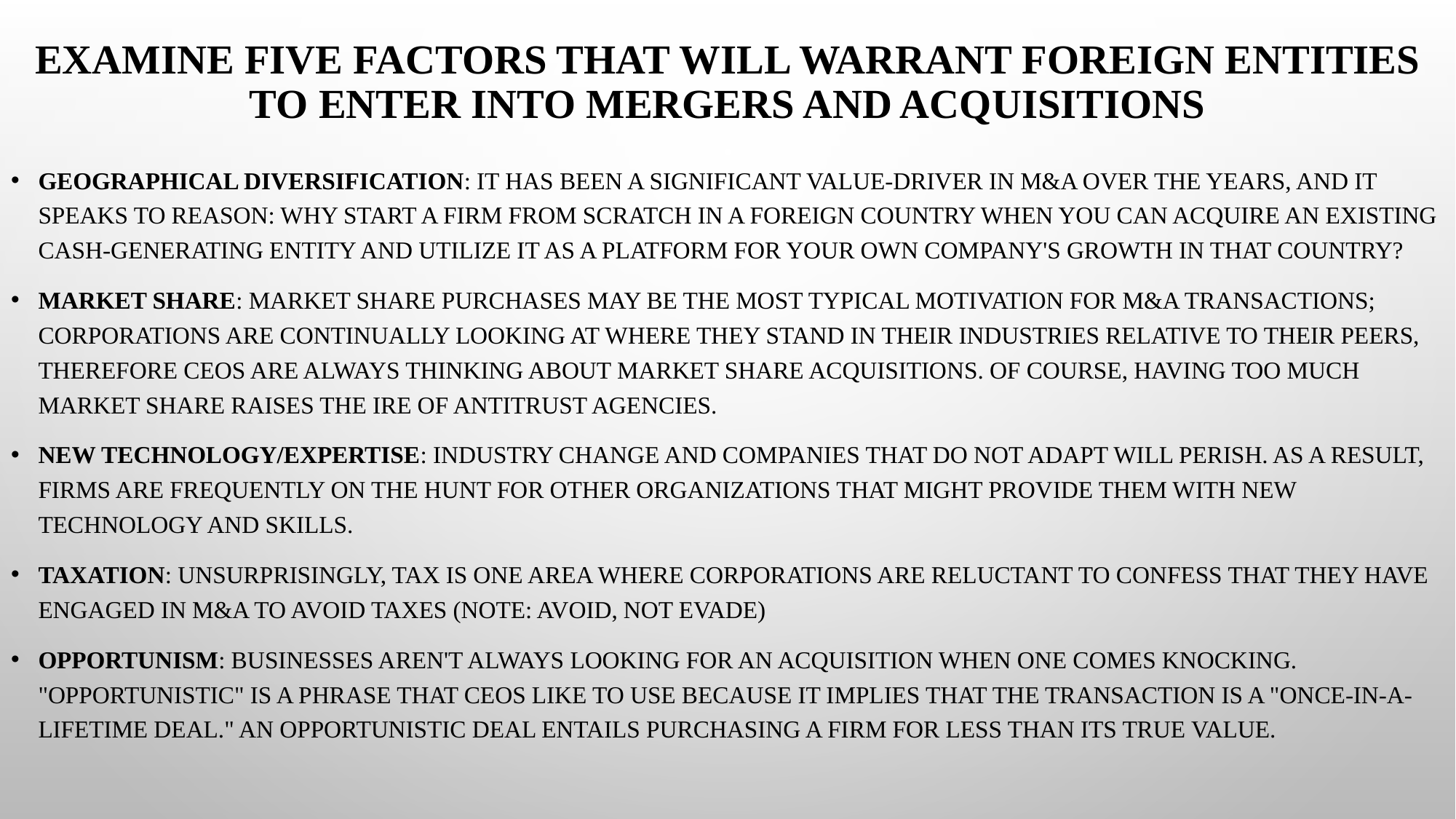

# Examine five factors that will warrant foreign entities to enter into mergers and acquisitions
Geographical Diversification: It has been a significant value-driver in M&A over the years, and it speaks to reason: why start a firm from scratch in a foreign country when you can acquire an existing cash-generating entity and utilize it as a platform for your own company's growth in that country?
Market share: Market share purchases may be the most typical motivation for M&A transactions; corporations are continually looking at where they stand in their industries relative to their peers, therefore CEOs are always thinking about market share acquisitions. Of course, having too much market share raises the ire of antitrust agencies.
New Technology/Expertise: Industry change and companies that do not adapt will perish. As a result, firms are frequently on the hunt for other organizations that might provide them with new technology and skills.
Taxation: Unsurprisingly, tax is one area where corporations are reluctant to confess that they have engaged in M&A to avoid taxes (note: avoid, not evade)
Opportunism: Businesses aren't always looking for an acquisition when one comes knocking. "Opportunistic" is a phrase that CEOs like to use because it implies that the transaction is a "once-in-a-lifetime deal." An opportunistic deal entails purchasing a firm for less than its true value.